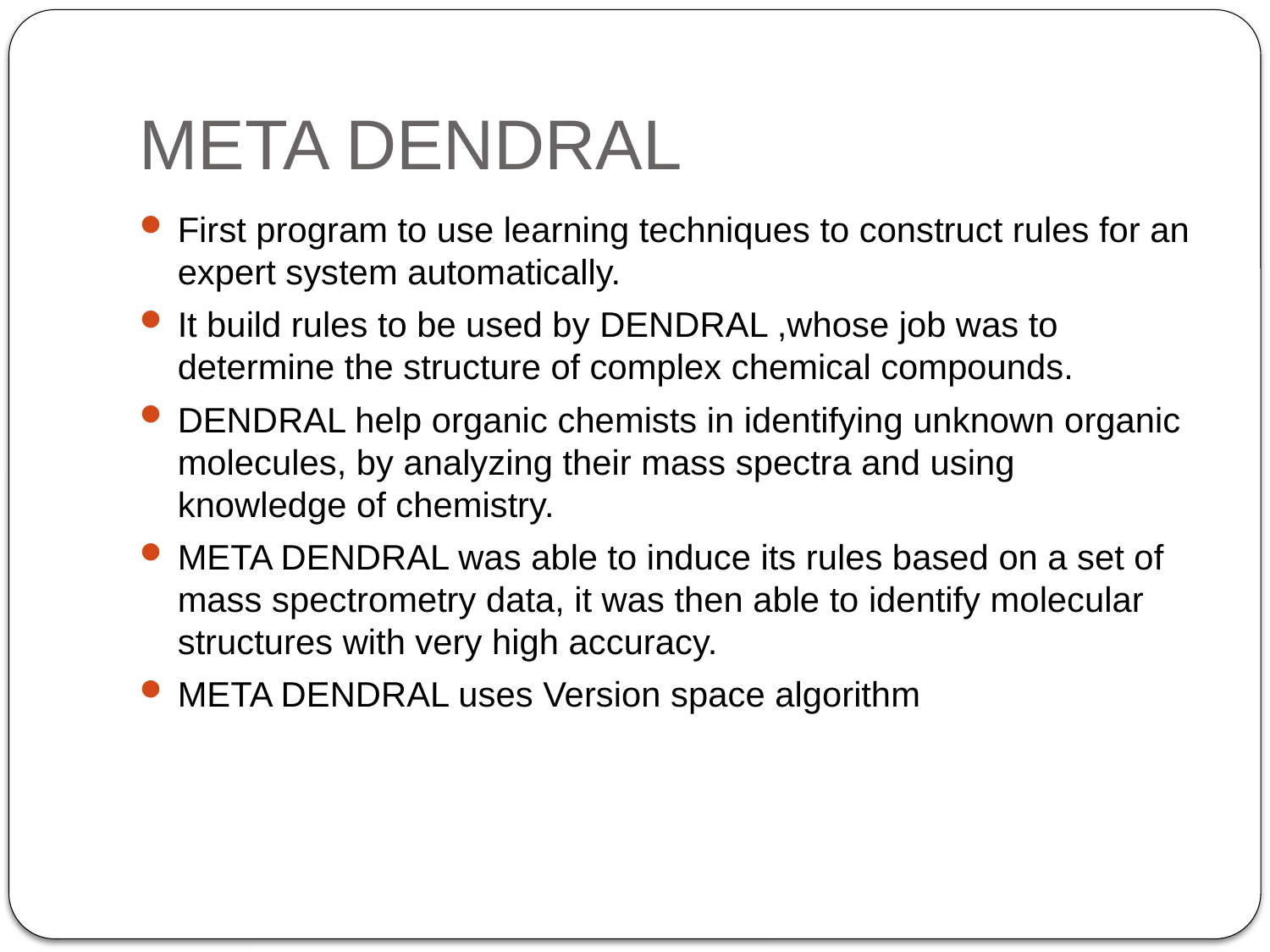

# META DENDRAL
First program to use learning techniques to construct rules for an expert system automatically.
It build rules to be used by DENDRAL ,whose job was to determine the structure of complex chemical compounds.
DENDRAL help organic chemists in identifying unknown organic molecules, by analyzing their mass spectra and using knowledge of chemistry.
META DENDRAL was able to induce its rules based on a set of mass spectrometry data, it was then able to identify molecular structures with very high accuracy.
META DENDRAL uses Version space algorithm